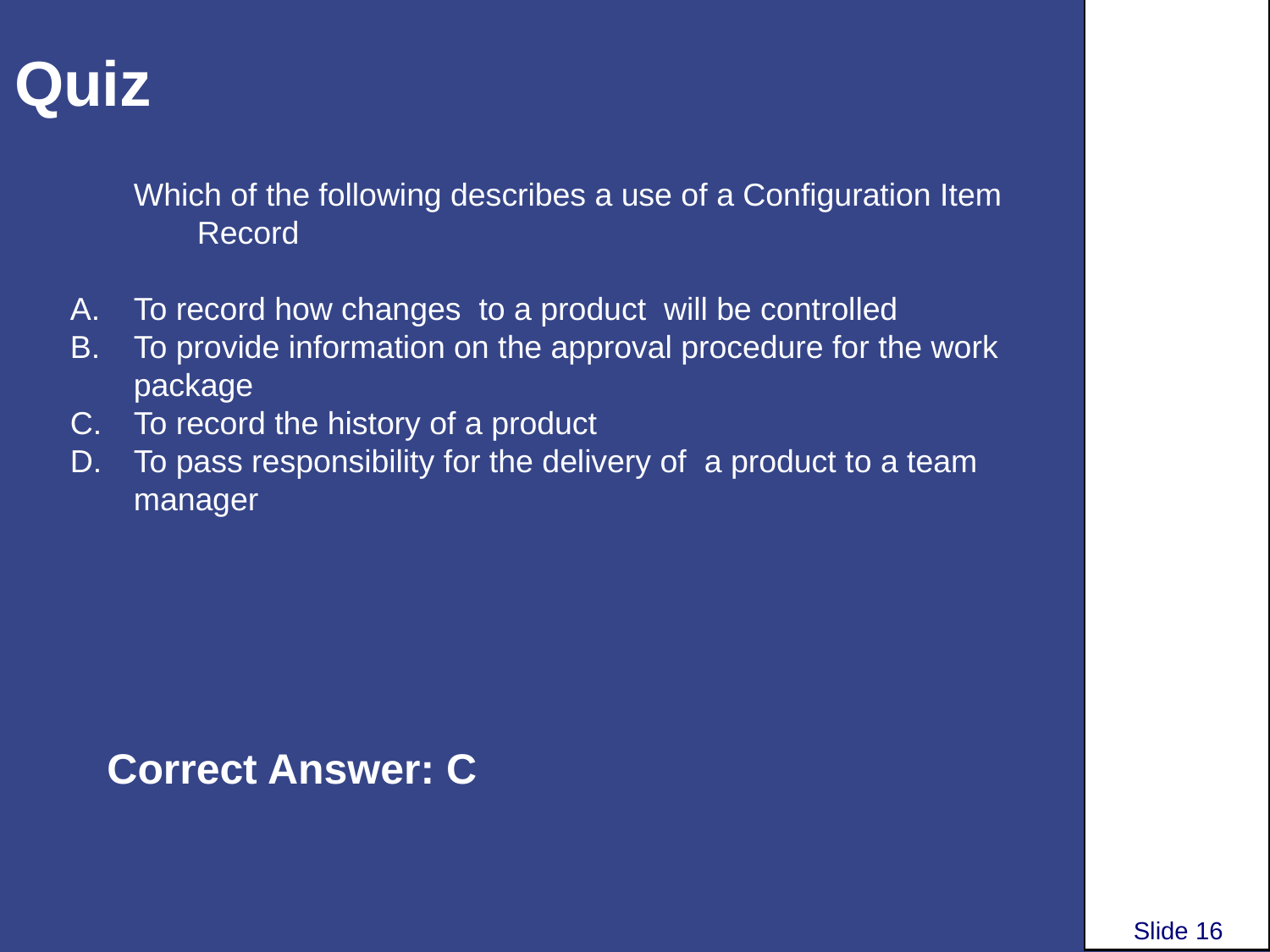

# Quiz
Which of the following describes a use of a Configuration Item Record

To record how changes  to a product  will be controlled
To provide information on the approval procedure for the work package
To record the history of a product
To pass responsibility for the delivery of  a product to a team manager

Correct Answer: C